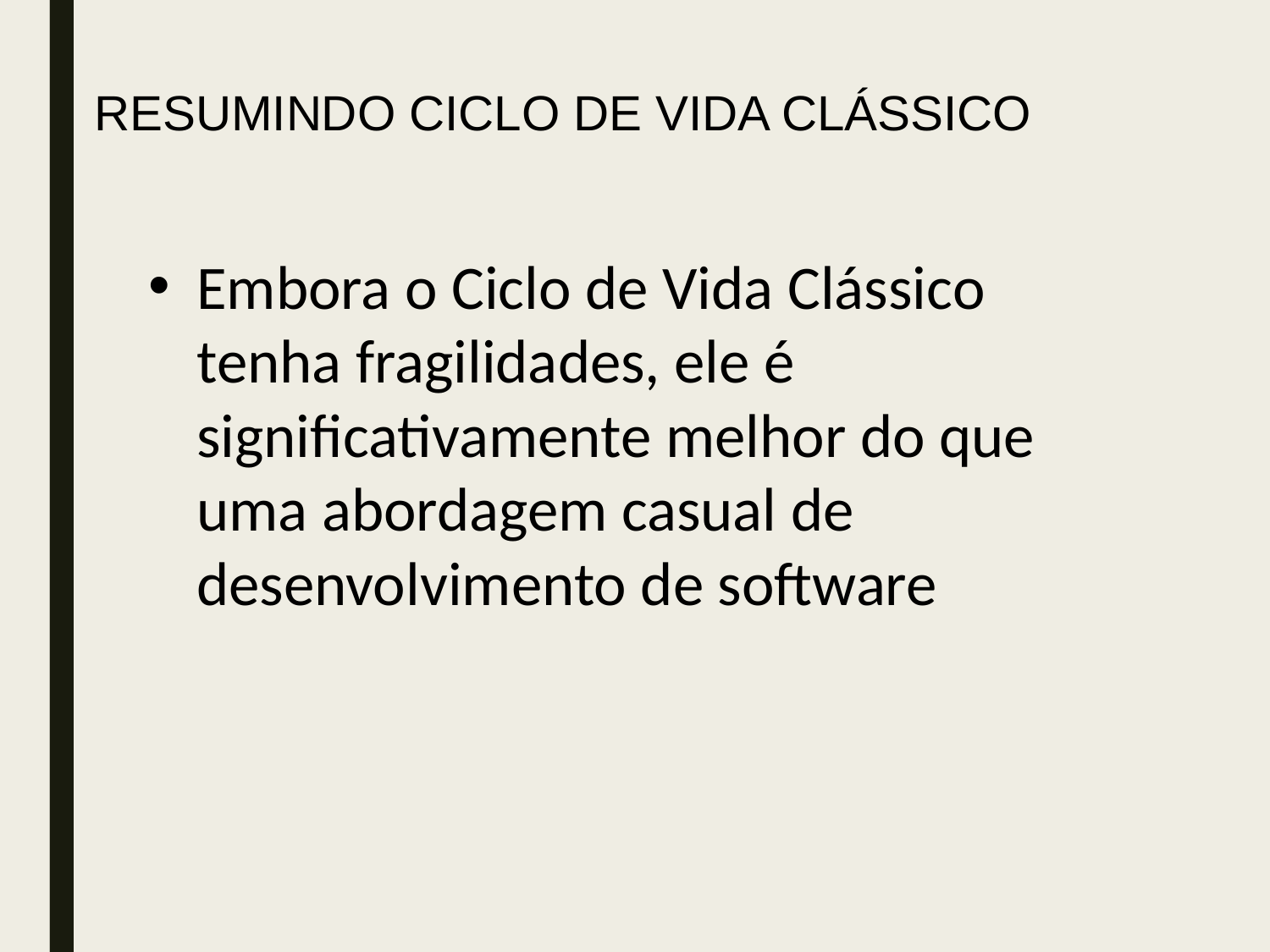

RESUMINDO CICLO DE VIDA CLÁSSICO
Embora o Ciclo de Vida Clássico tenha fragilidades, ele é significativamente melhor do que uma abordagem casual de desenvolvimento de software